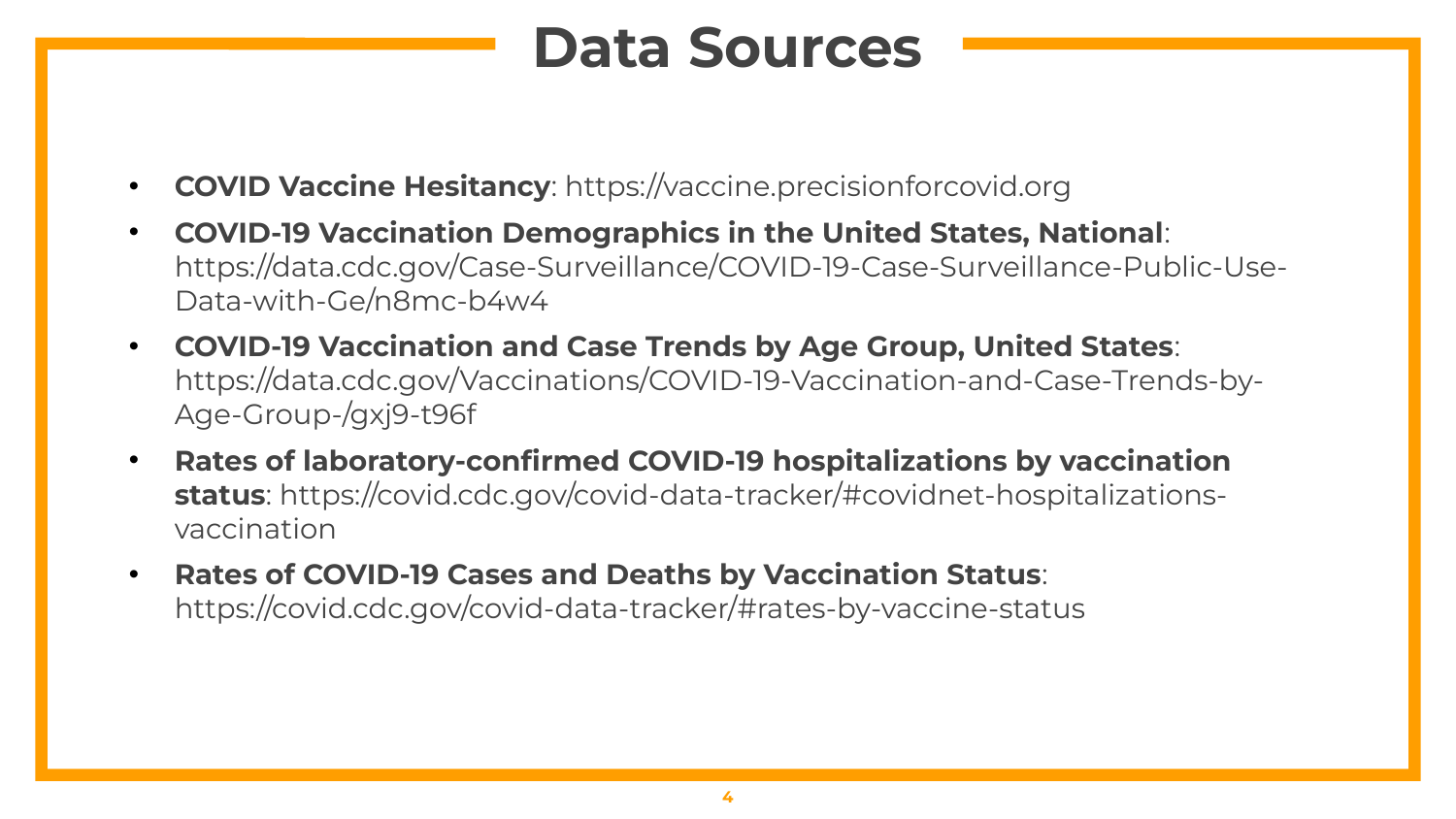

# Data Sources
COVID Vaccine Hesitancy: https://vaccine.precisionforcovid.org
COVID-19 Vaccination Demographics in the United States, National: https://data.cdc.gov/Case-Surveillance/COVID-19-Case-Surveillance-Public-Use-Data-with-Ge/n8mc-b4w4
COVID-19 Vaccination and Case Trends by Age Group, United States: https://data.cdc.gov/Vaccinations/COVID-19-Vaccination-and-Case-Trends-by-Age-Group-/gxj9-t96f
Rates of laboratory-confirmed COVID-19 hospitalizations by vaccination status: https://covid.cdc.gov/covid-data-tracker/#covidnet-hospitalizations-vaccination
Rates of COVID-19 Cases and Deaths by Vaccination Status: https://covid.cdc.gov/covid-data-tracker/#rates-by-vaccine-status

4